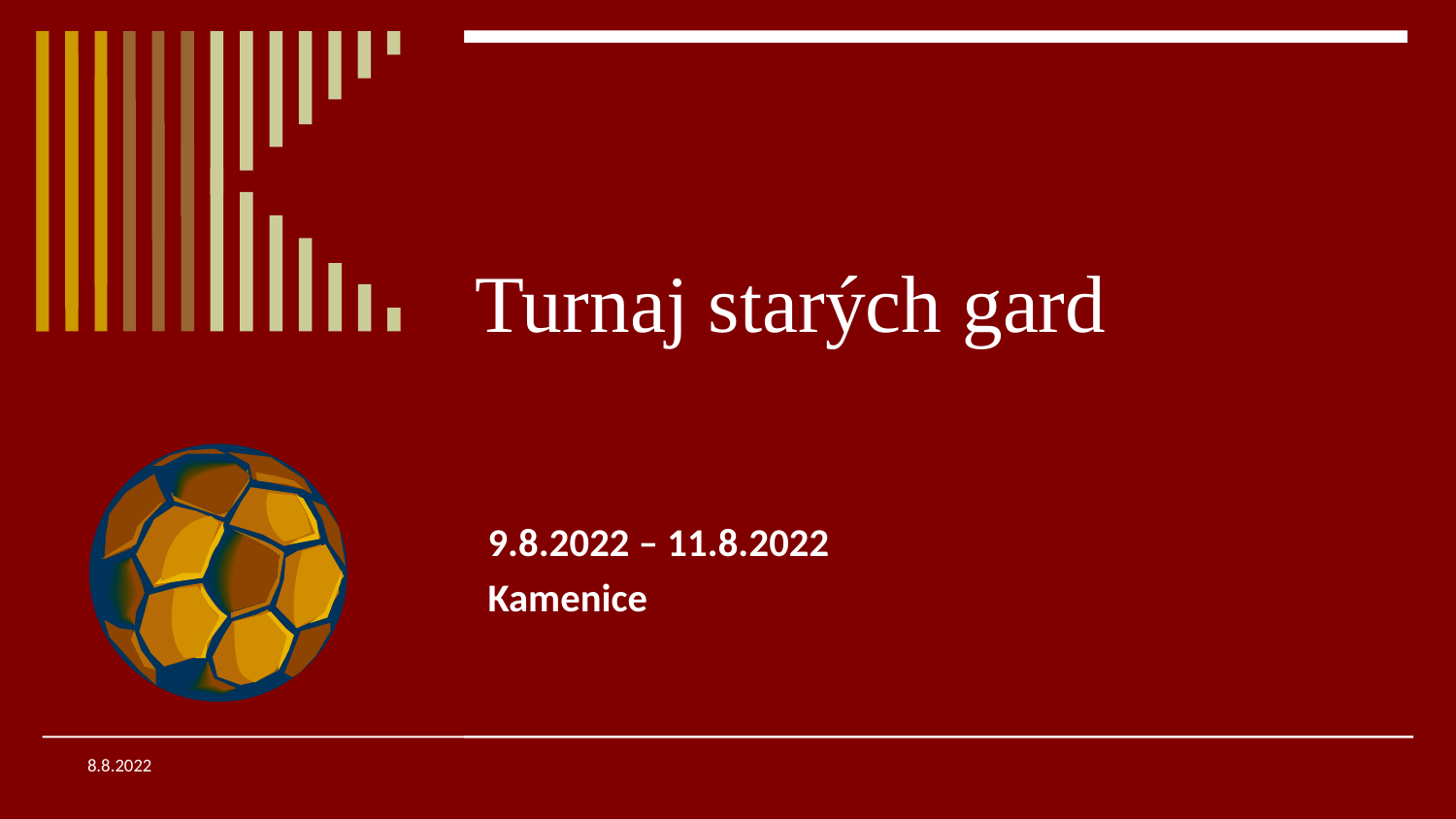

# Turnaj starých gard
9.8.2022 – 11.8.2022
Kamenice
8.8.2022